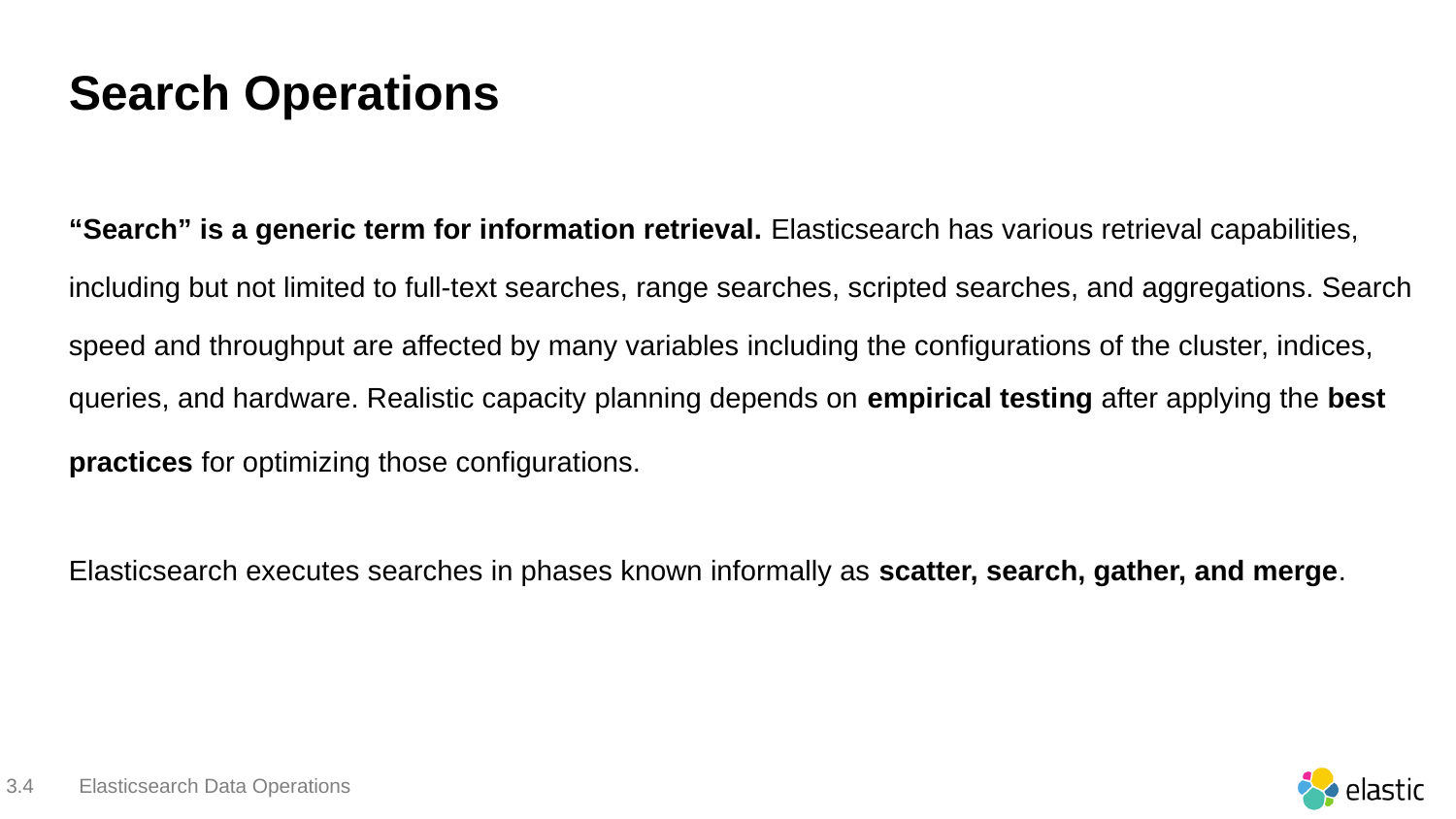

Search Operations
“Search” is a generic term for information retrieval. Elasticsearch has various retrieval capabilities, including but not limited to full-text searches, range searches, scripted searches, and aggregations. Search speed and throughput are affected by many variables including the configurations of the cluster, indices,
queries, and hardware. Realistic capacity planning depends on empirical testing after applying the best
practices for optimizing those configurations.
Elasticsearch executes searches in phases known informally as scatter, search, gather, and merge.

3.4
Elasticsearch Data Operations